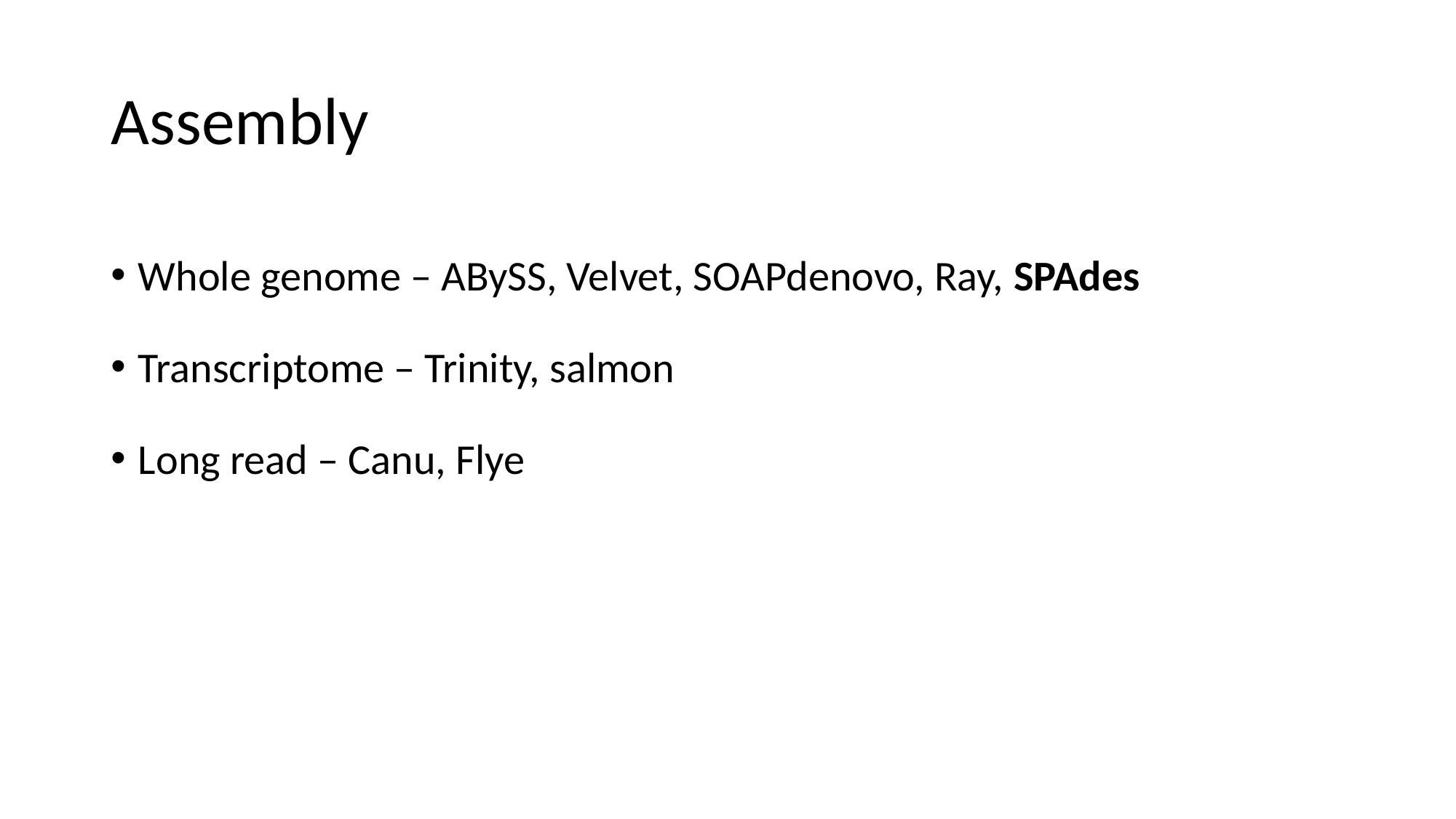

# Assembly
Whole genome – ABySS, Velvet, SOAPdenovo, Ray, SPAdes
Transcriptome – Trinity, salmon
Long read – Canu, Flye